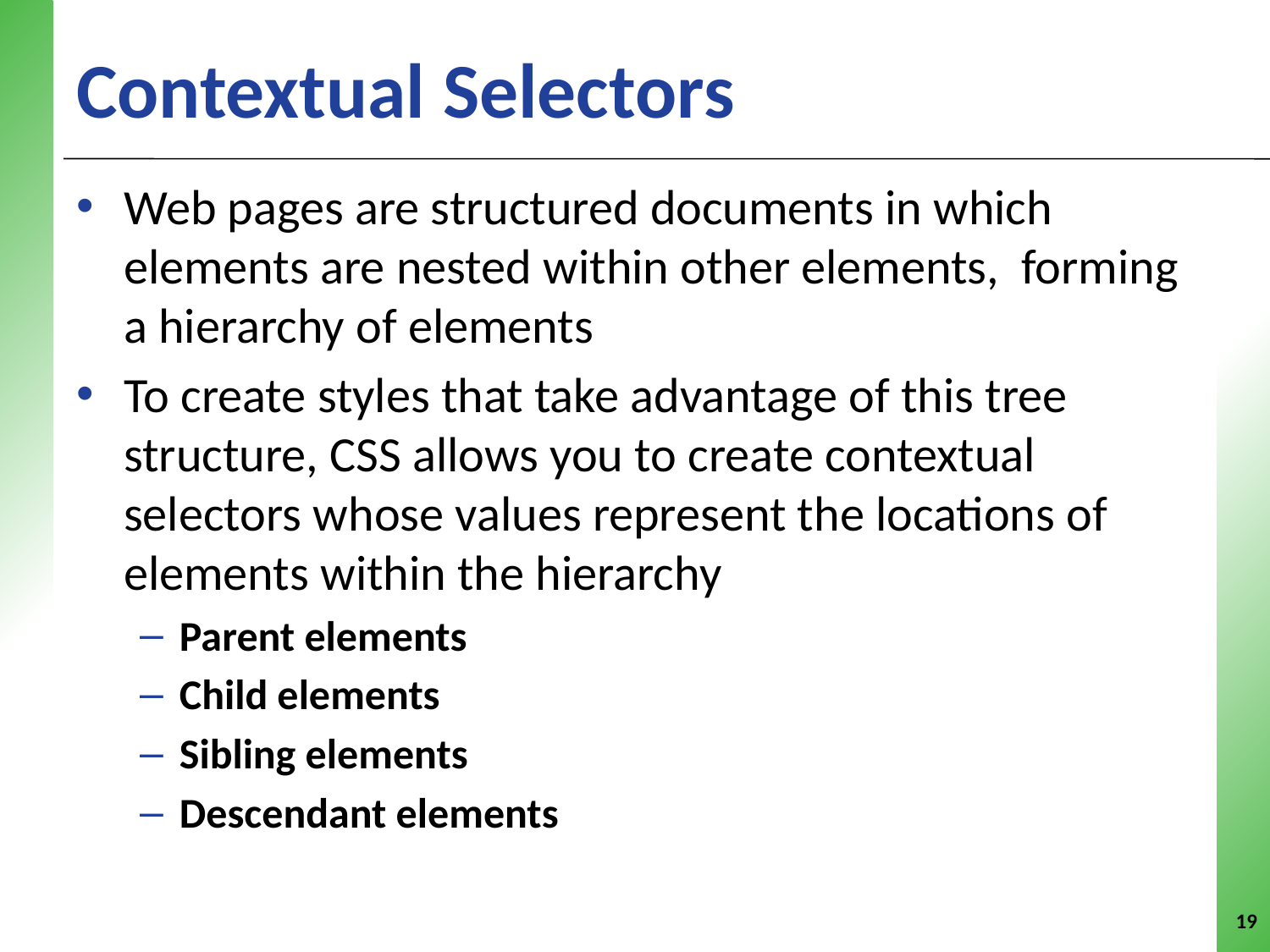

# Contextual Selectors
Web pages are structured documents in which elements are nested within other elements,  forming a hierarchy of elements
To create styles that take advantage of this tree structure, CSS allows you to create contextual selectors whose values represent the locations of elements within the hierarchy
Parent elements
Child elements
Sibling elements
Descendant elements
19